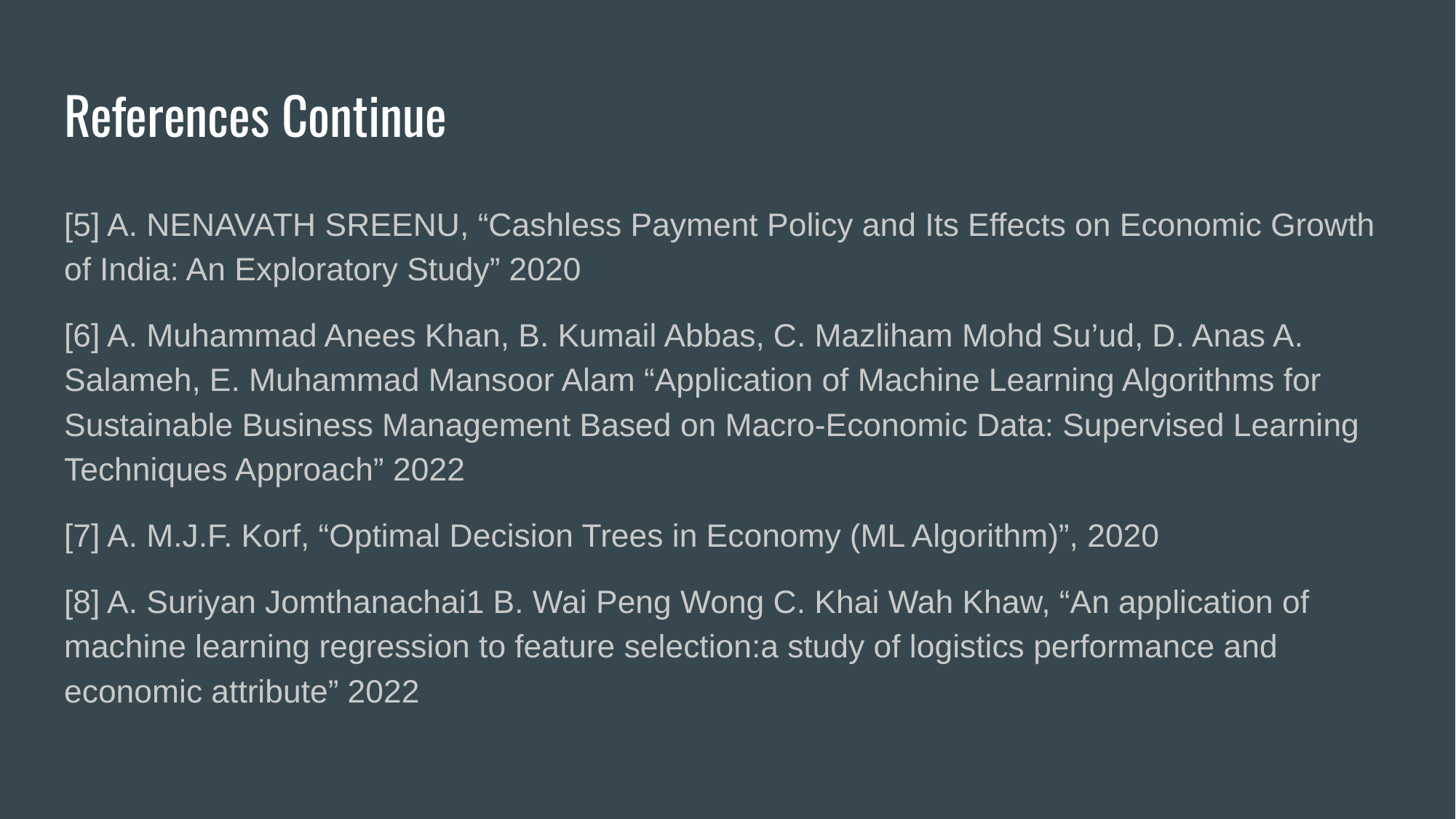

# References Continue
[5] A. NENAVATH SREENU, “Cashless Payment Policy and Its Effects on Economic Growth of India: An Exploratory Study” 2020
[6] A. Muhammad Anees Khan, B. Kumail Abbas, C. Mazliham Mohd Su’ud, D. Anas A. Salameh, E. Muhammad Mansoor Alam “Application of Machine Learning Algorithms for Sustainable Business Management Based on Macro-Economic Data: Supervised Learning Techniques Approach” 2022
[7] A. M.J.F. Korf, “Optimal Decision Trees in Economy (ML Algorithm)”, 2020
[8] A. Suriyan Jomthanachai1 B. Wai Peng Wong C. Khai Wah Khaw, “An application of machine learning regression to feature selection:a study of logistics performance and economic attribute” 2022